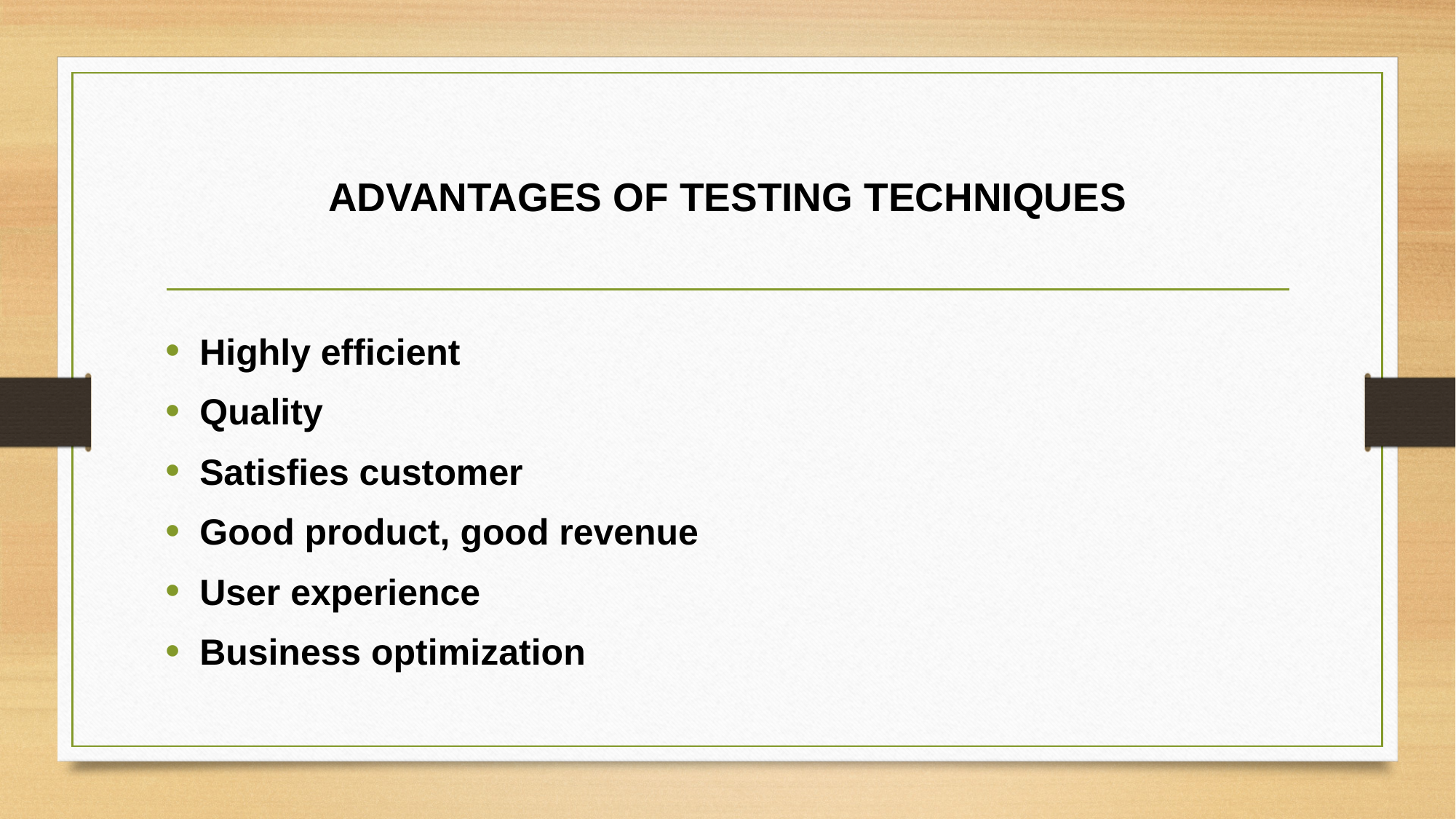

# ADVANTAGES OF TESTING TECHNIQUES
Highly efficient
Quality
Satisfies customer
Good product, good revenue
User experience
Business optimization